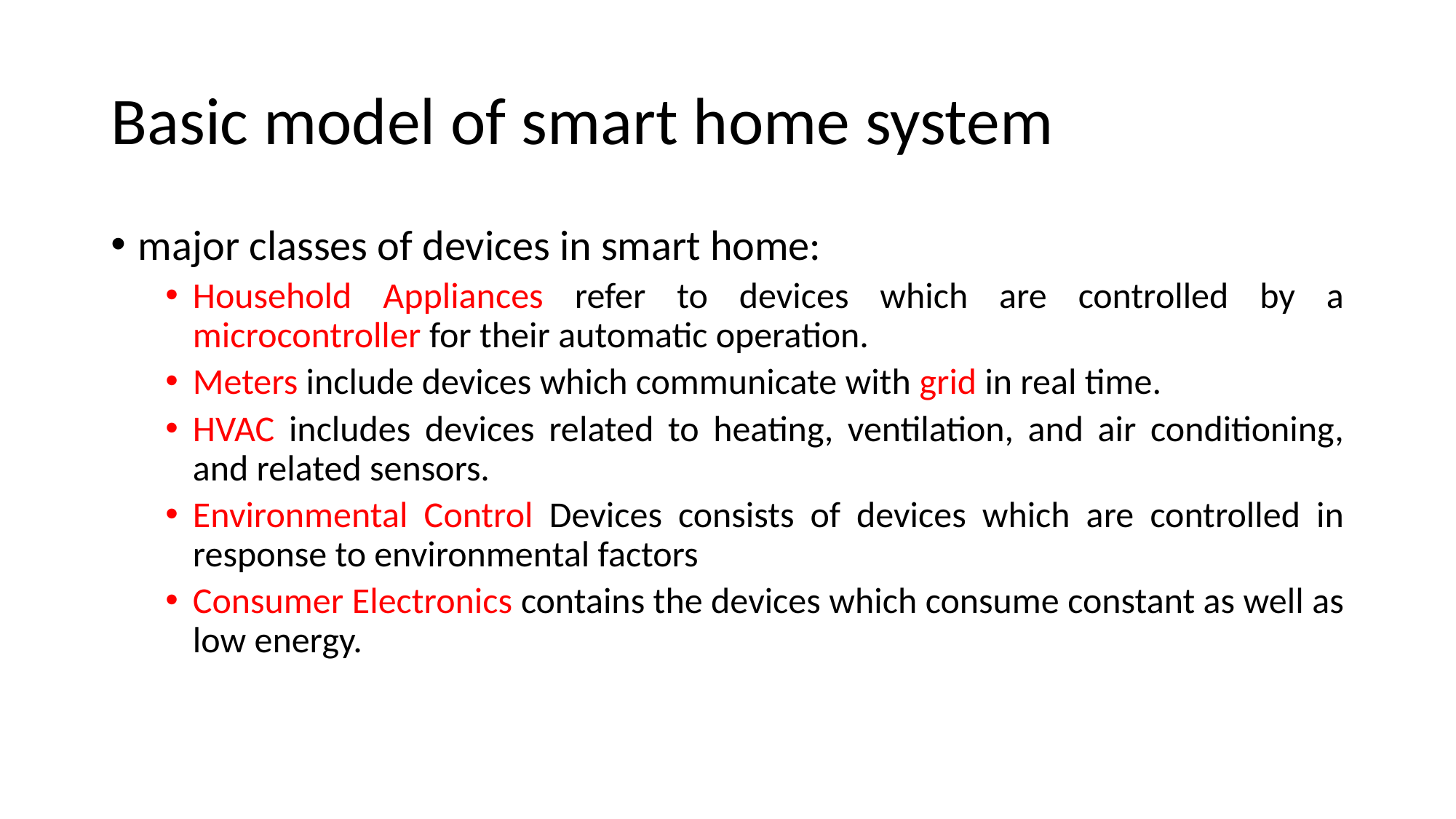

# Basic model of smart home system
major classes of devices in smart home:
Household Appliances refer to devices which are controlled by a microcontroller for their automatic operation.
Meters include devices which communicate with grid in real time.
HVAC includes devices related to heating, ventilation, and air conditioning, and related sensors.
Environmental Control Devices consists of devices which are controlled in response to environmental factors
Consumer Electronics contains the devices which consume constant as well as low energy.